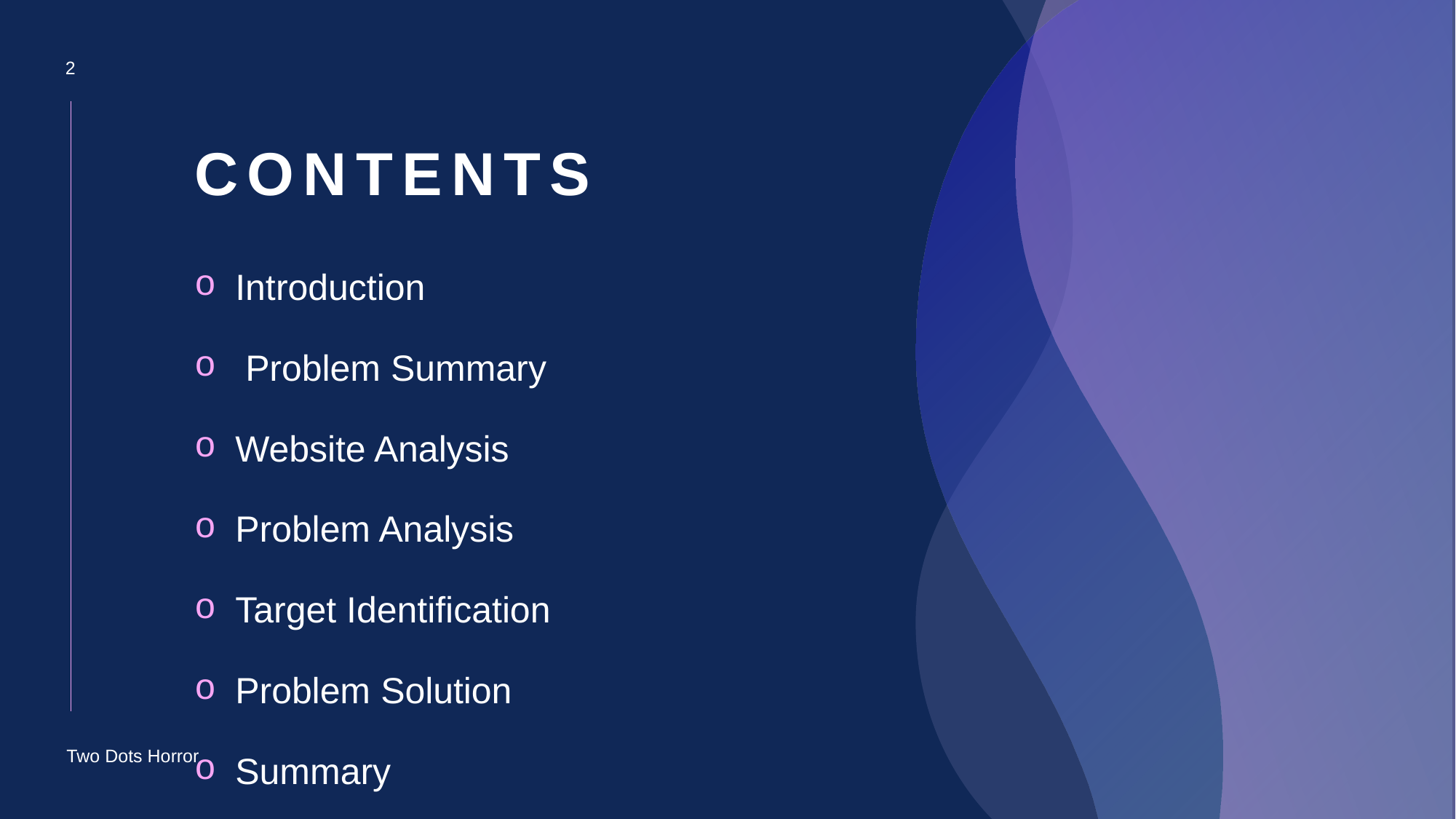

2
# CONTENTS
Introduction
 Problem Summary
Website Analysis
Problem Analysis
Target Identification
Problem Solution
Summary
Two Dots Horror